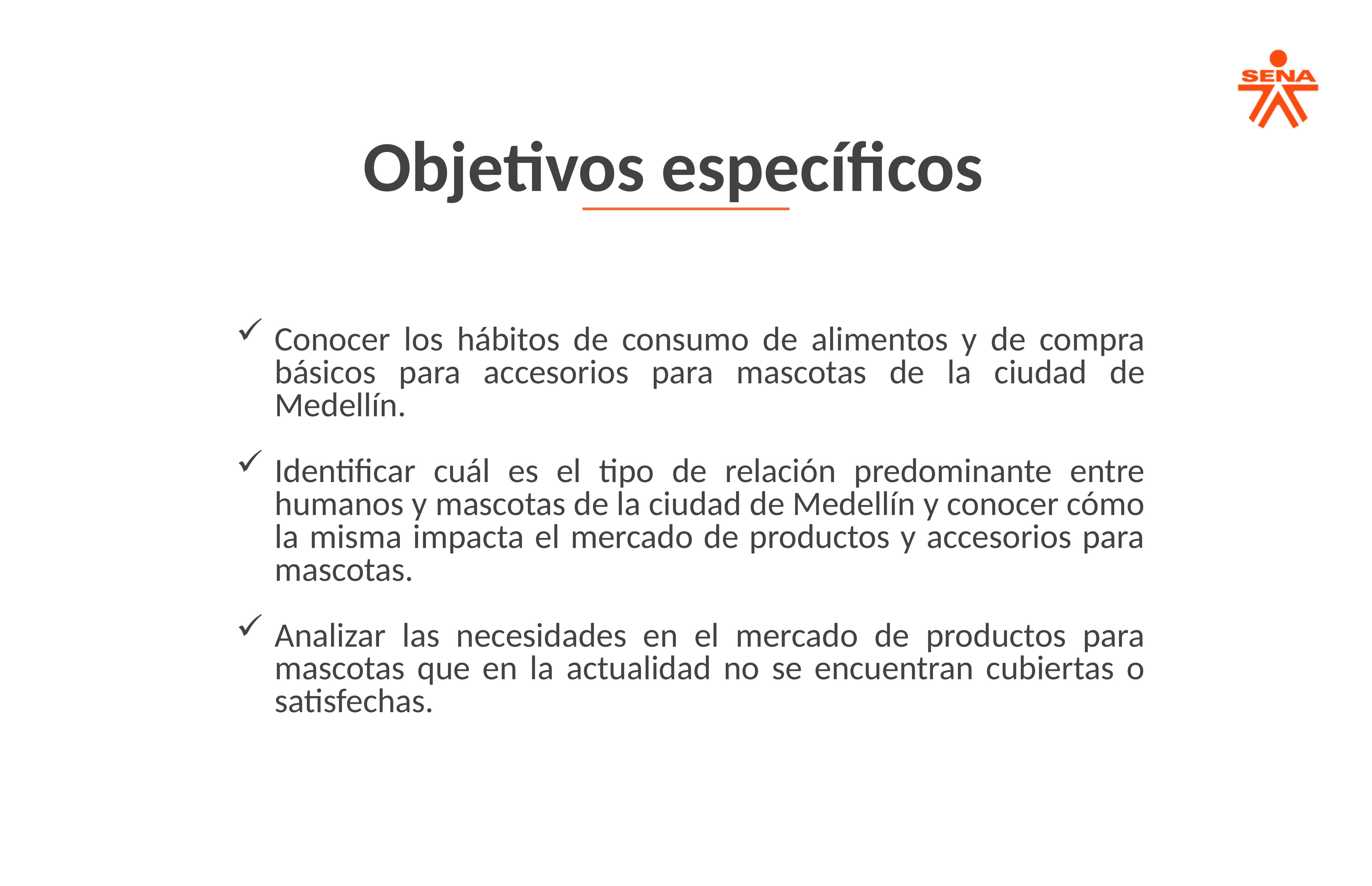

Objetivos específicos

Conocer los hábitos de consumo de alimentos y de compra básicos para accesorios para mascotas de la ciudad de Medellín.

Identificar cuál es el tipo de relación predominante entre humanos y mascotas de la ciudad de Medellín y conocer cómo la misma impacta el mercado de productos y accesorios para mascotas.

Analizar las necesidades en el mercado de productos para mascotas que en la actualidad no se encuentran cubiertas o satisfechas.